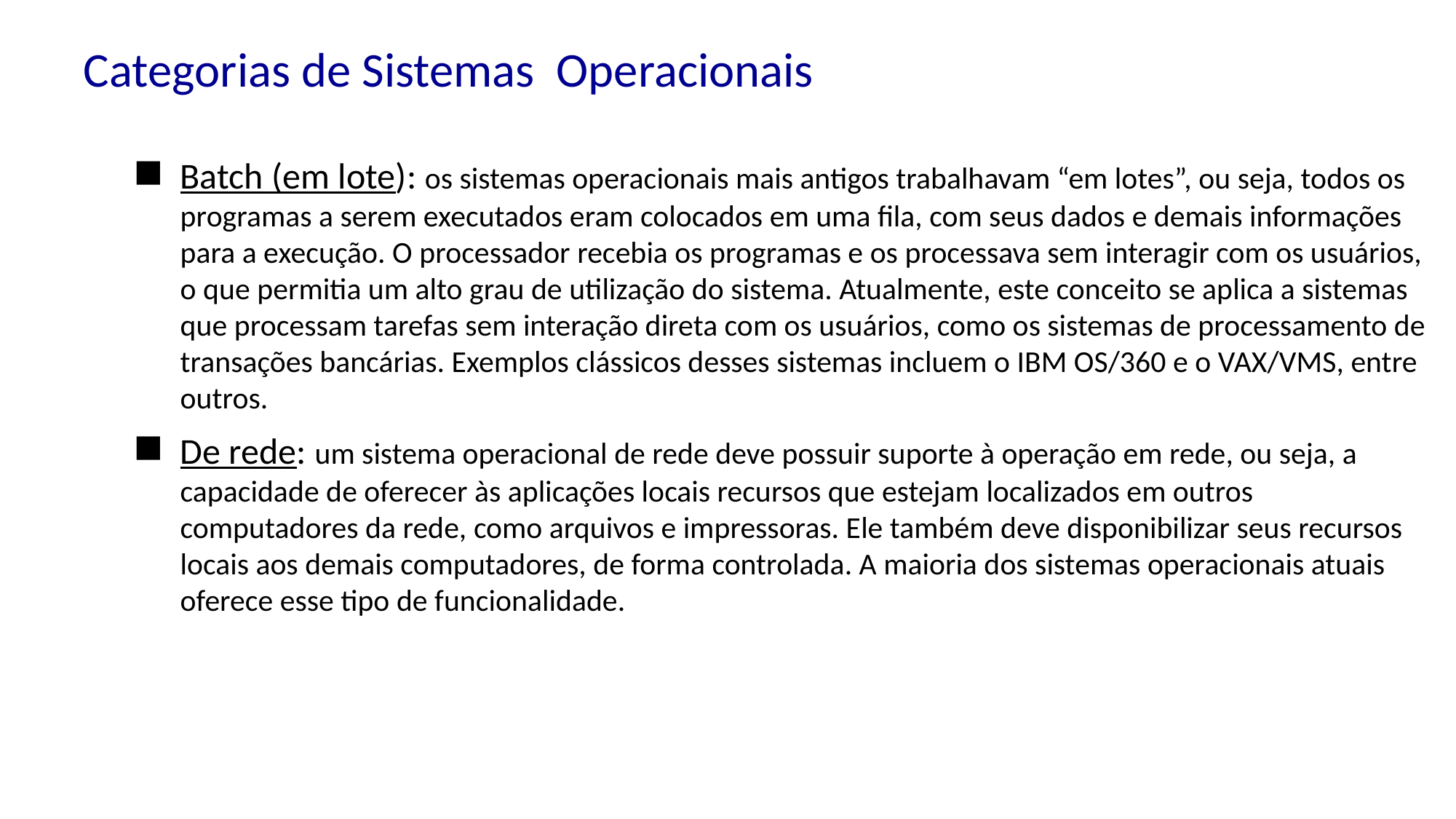

# Categorias de Sistemas  Operacionais
Batch (em lote): os sistemas operacionais mais antigos trabalhavam “em lotes”, ou seja, todos os programas a serem executados eram colocados em uma fila, com seus dados e demais informações para a execução. O processador recebia os programas e os processava sem interagir com os usuários, o que permitia um alto grau de utilização do sistema. Atualmente, este conceito se aplica a sistemas que processam tarefas sem interação direta com os usuários, como os sistemas de processamento de transações bancárias. Exemplos clássicos desses sistemas incluem o IBM OS/360 e o VAX/VMS, entre outros.
De rede: um sistema operacional de rede deve possuir suporte à operação em rede, ou seja, a capacidade de oferecer às aplicações locais recursos que estejam localizados em outros computadores da rede, como arquivos e impressoras. Ele também deve disponibilizar seus recursos locais aos demais computadores, de forma controlada. A maioria dos sistemas operacionais atuais oferece esse tipo de funcionalidade.